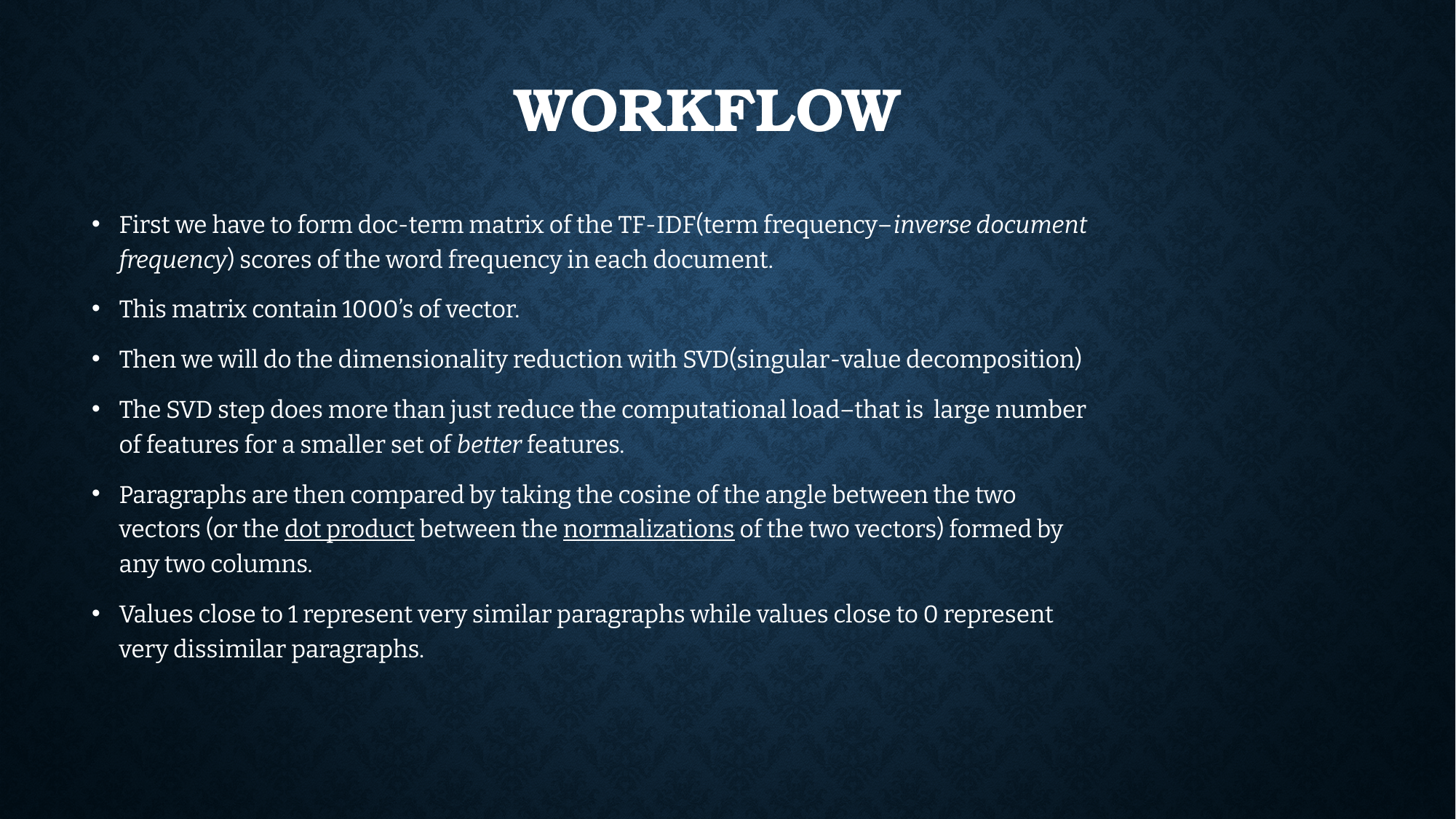

# workflow
First we have to form doc-term matrix of the TF-IDF(term frequency–inverse document frequency) scores of the word frequency in each document.
This matrix contain 1000’s of vector.
Then we will do the dimensionality reduction with SVD(singular-value decomposition)
The SVD step does more than just reduce the computational load–that is  large number of features for a smaller set of better features.
Paragraphs are then compared by taking the cosine of the angle between the two vectors (or the dot product between the normalizations of the two vectors) formed by any two columns.
Values close to 1 represent very similar paragraphs while values close to 0 represent very dissimilar paragraphs.